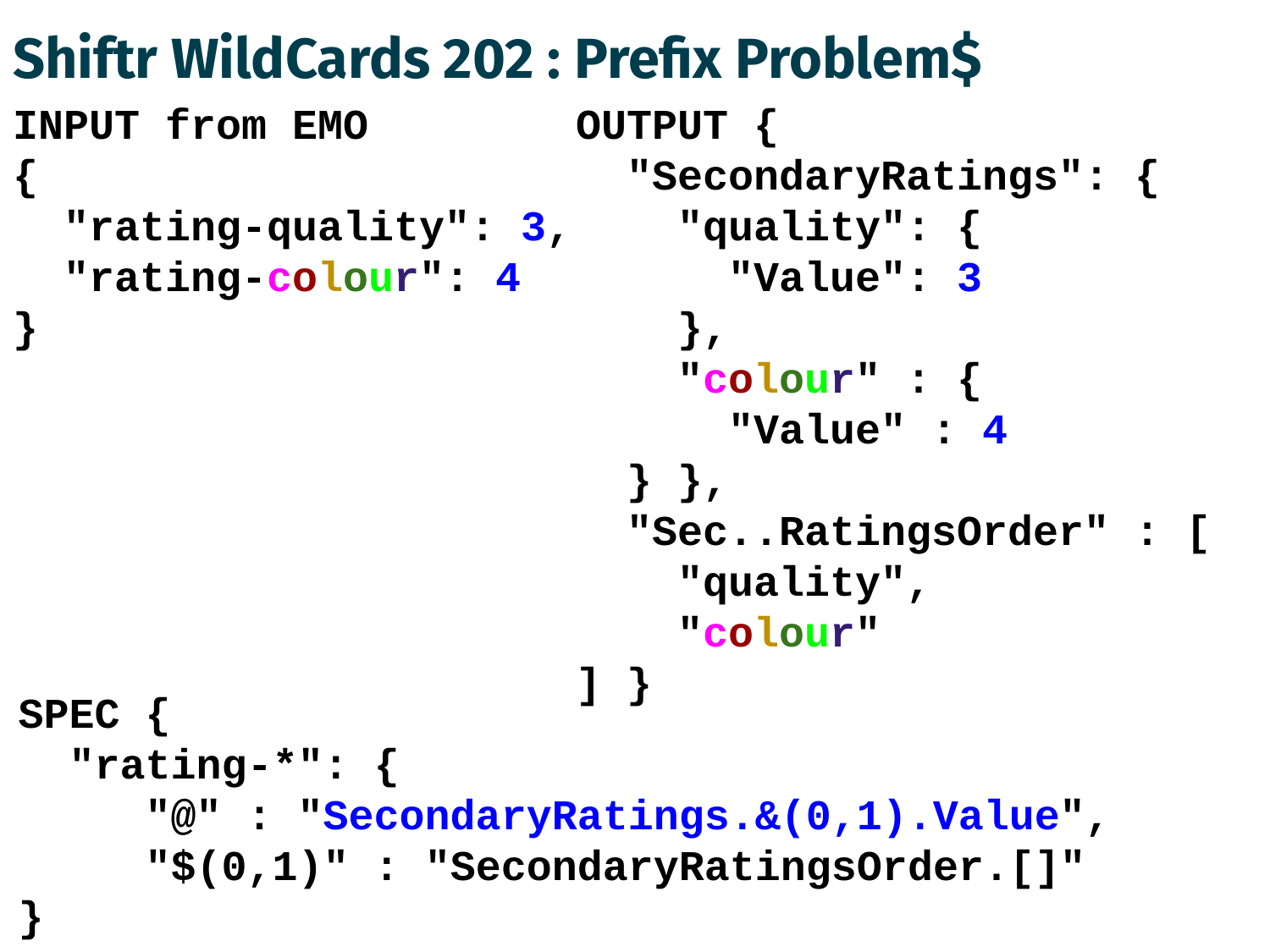

# Shiftr WildCards 202 : Prefix Problem$
INPUT from EMO
{
  "rating-quality": 3,
  "rating-colour": 4
}
OUTPUT {
  "SecondaryRatings": {
    "quality": {
      "Value": 3
    },
    "colour" : {
      "Value" : 4
  } },
  "Sec..RatingsOrder" : [
    "quality",
    "colour"
] }
SPEC {
  "rating-*": {
"@" : "SecondaryRatings.&(0,1).Value",
"$(0,1)" : "SecondaryRatingsOrder.[]"
}